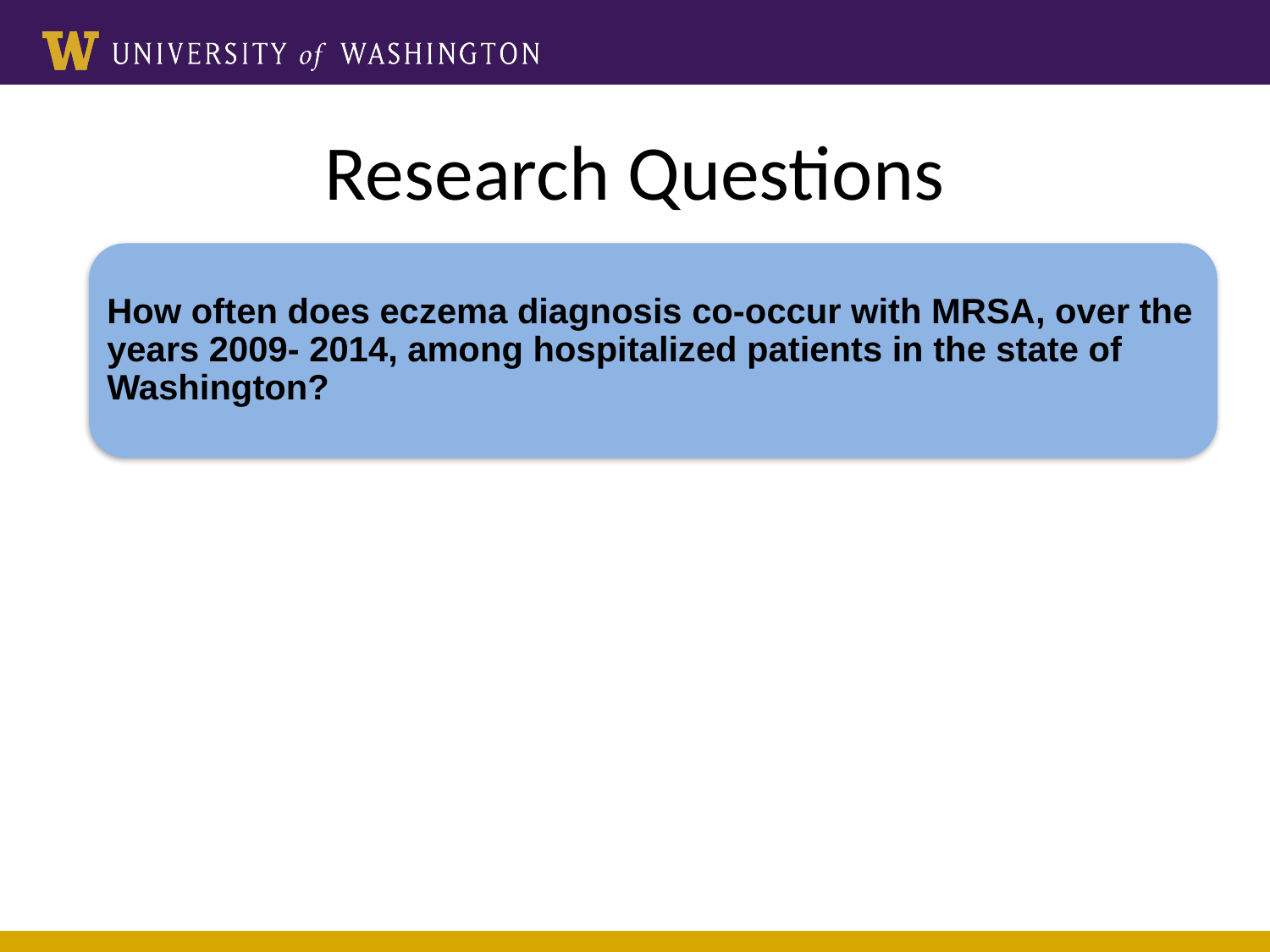

# Research Questions

How often does eczema diagnosis co-occur with MRSA, over the years 2009- 2014, among hospitalized patients in the state of Washington?